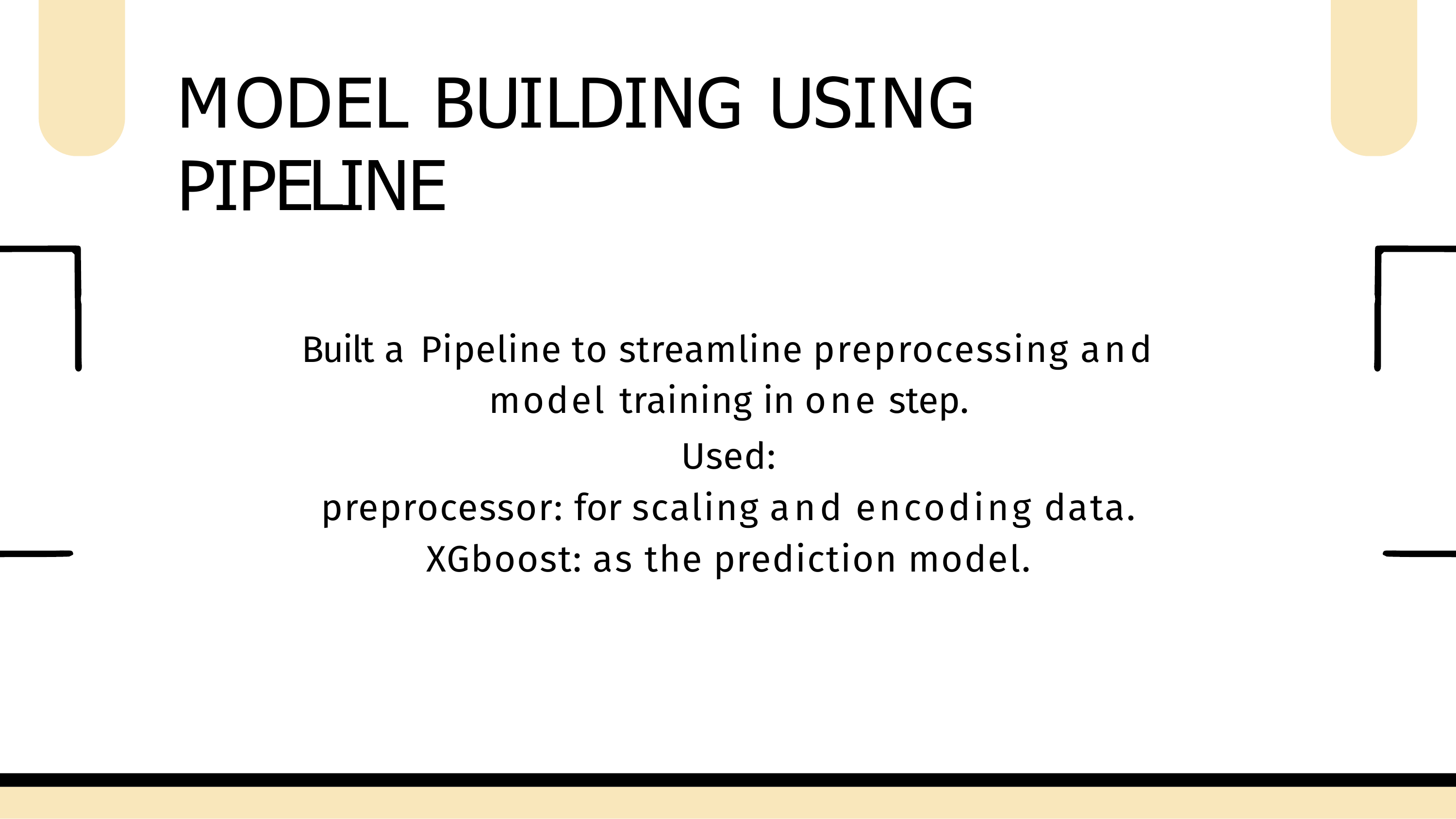

# MODEL BUILDING USING PIPELINE

Built a Pipeline to streamline preprocessing and model training in one step.
Used:
preprocessor: for scaling and encoding data.
XGboost: as the prediction model.